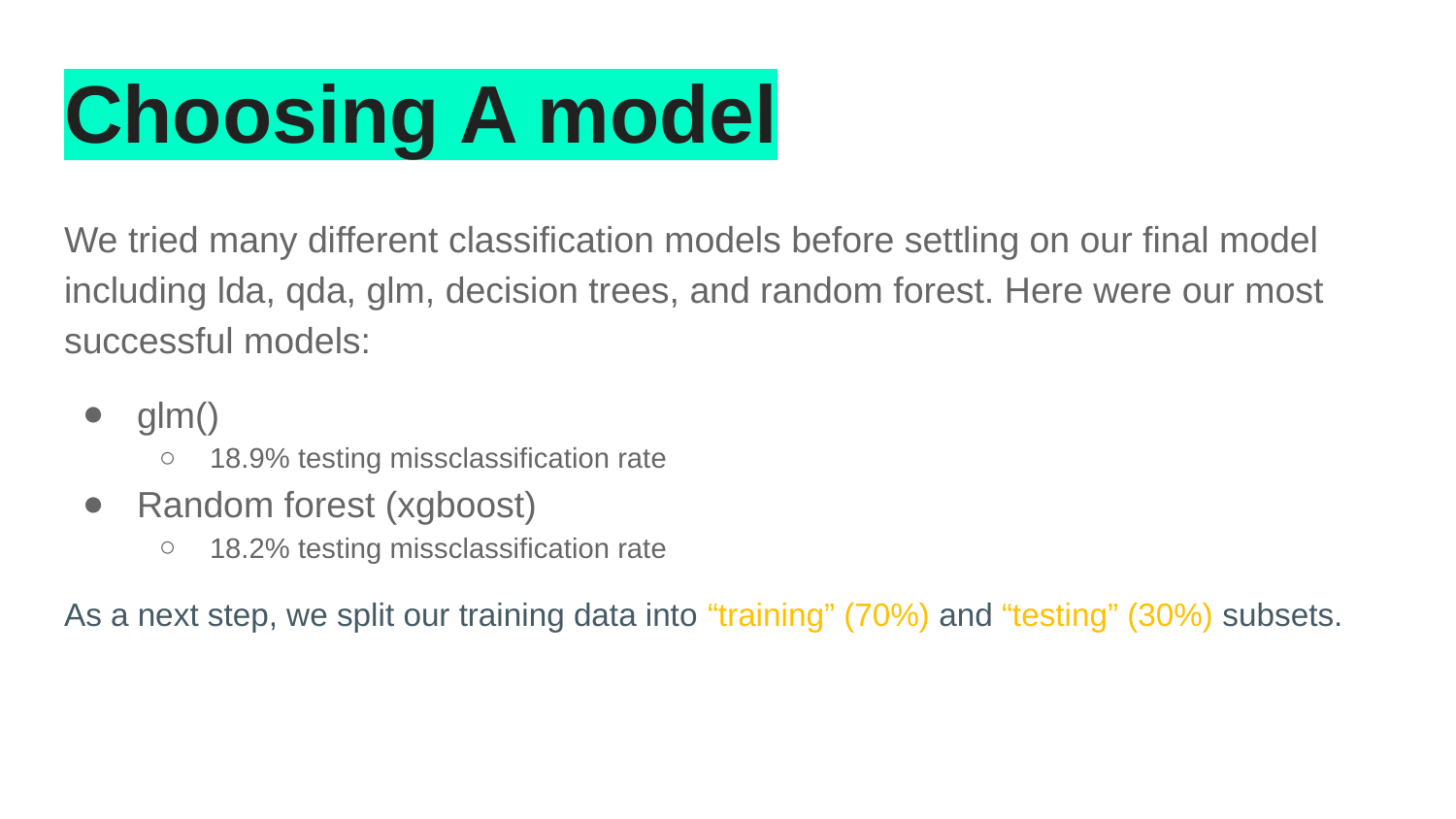

# Choosing A model
We tried many different classification models before settling on our final model including lda, qda, glm, decision trees, and random forest. Here were our most successful models:
glm()
18.9% testing missclassification rate
Random forest (xgboost)
18.2% testing missclassification rate
As a next step, we split our training data into “training” (70%) and “testing” (30%) subsets.